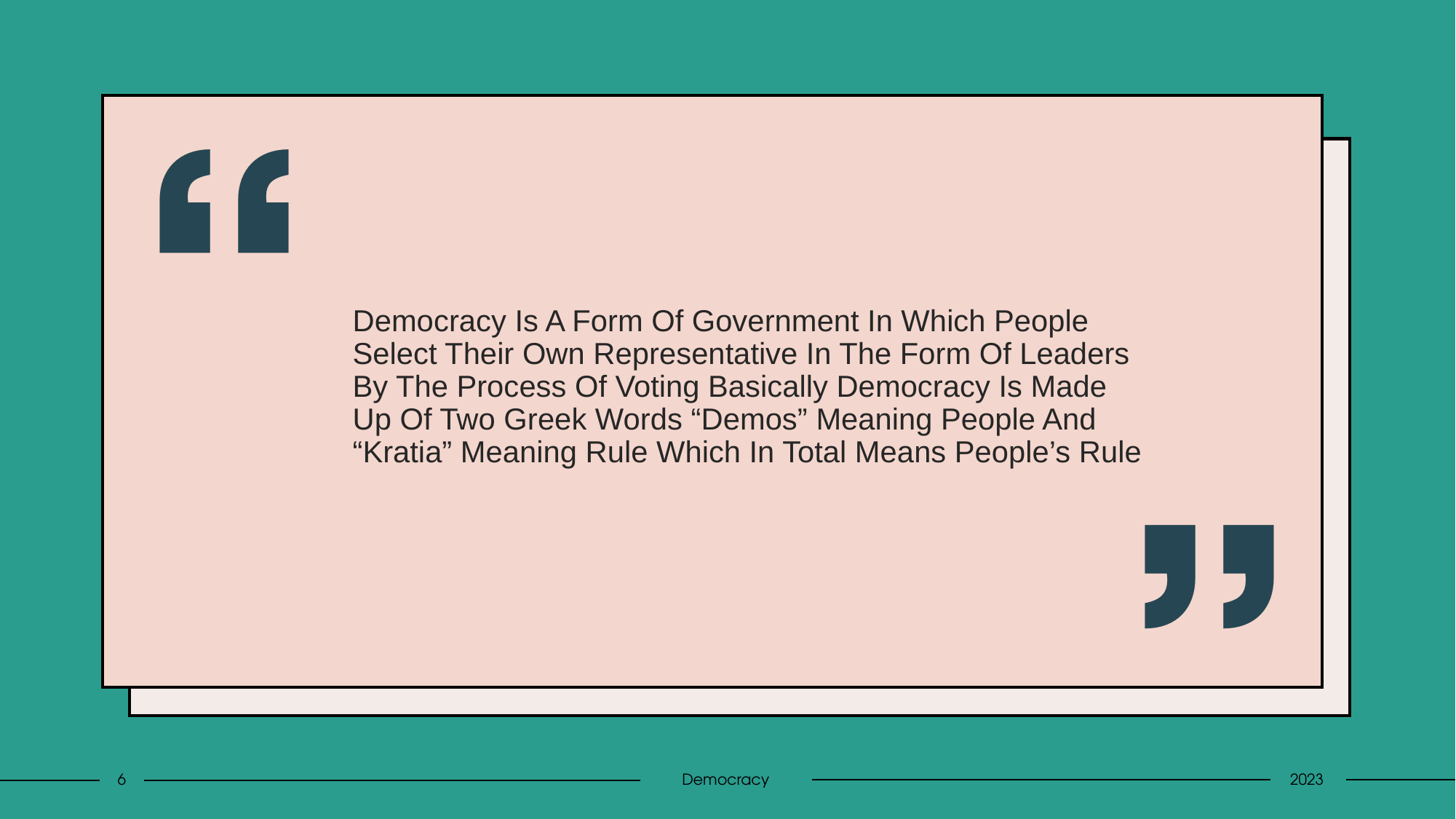

“
# Democracy Is A Form Of Government In Which People Select Their Own Representative In The Form Of Leaders By The Process Of Voting Basically Democracy Is Made Up Of Two Greek Words “Demos” Meaning People And “Kratia” Meaning Rule Which In Total Means People’s Rule
”
6
Democracy
2023